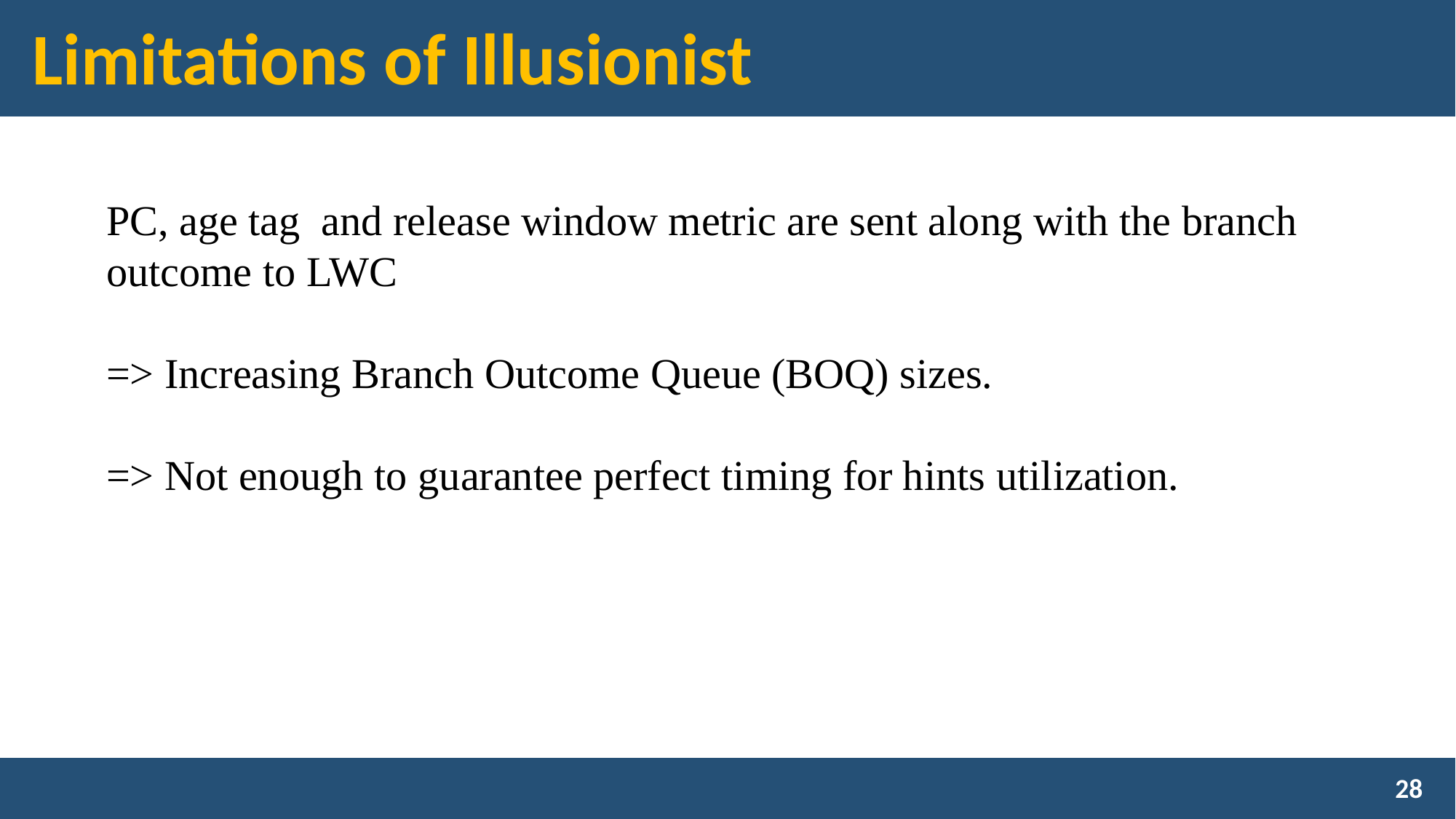

# Limitations of Illusionist
PC, age tag  and release window metric are sent along with the branch outcome to LWC

=> Increasing Branch Outcome Queue (BOQ) sizes.

=> Not enough to guarantee perfect timing for hints utilization.
28